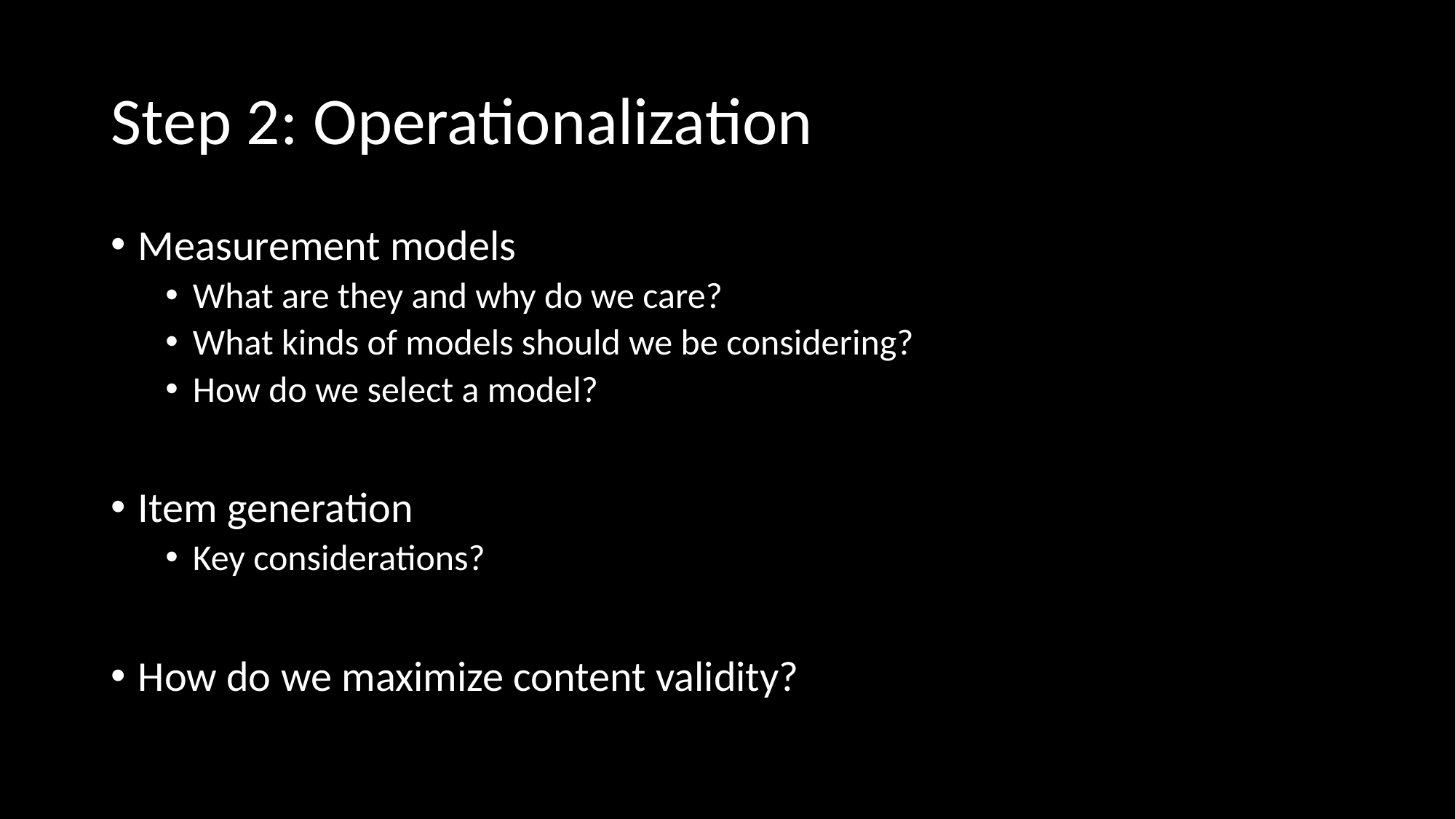

# Step 2: Operationalization
Measurement models
What are they and why do we care?
What kinds of models should we be considering?
How do we select a model?

Item generation
Key considerations?

How do we maximize content validity?